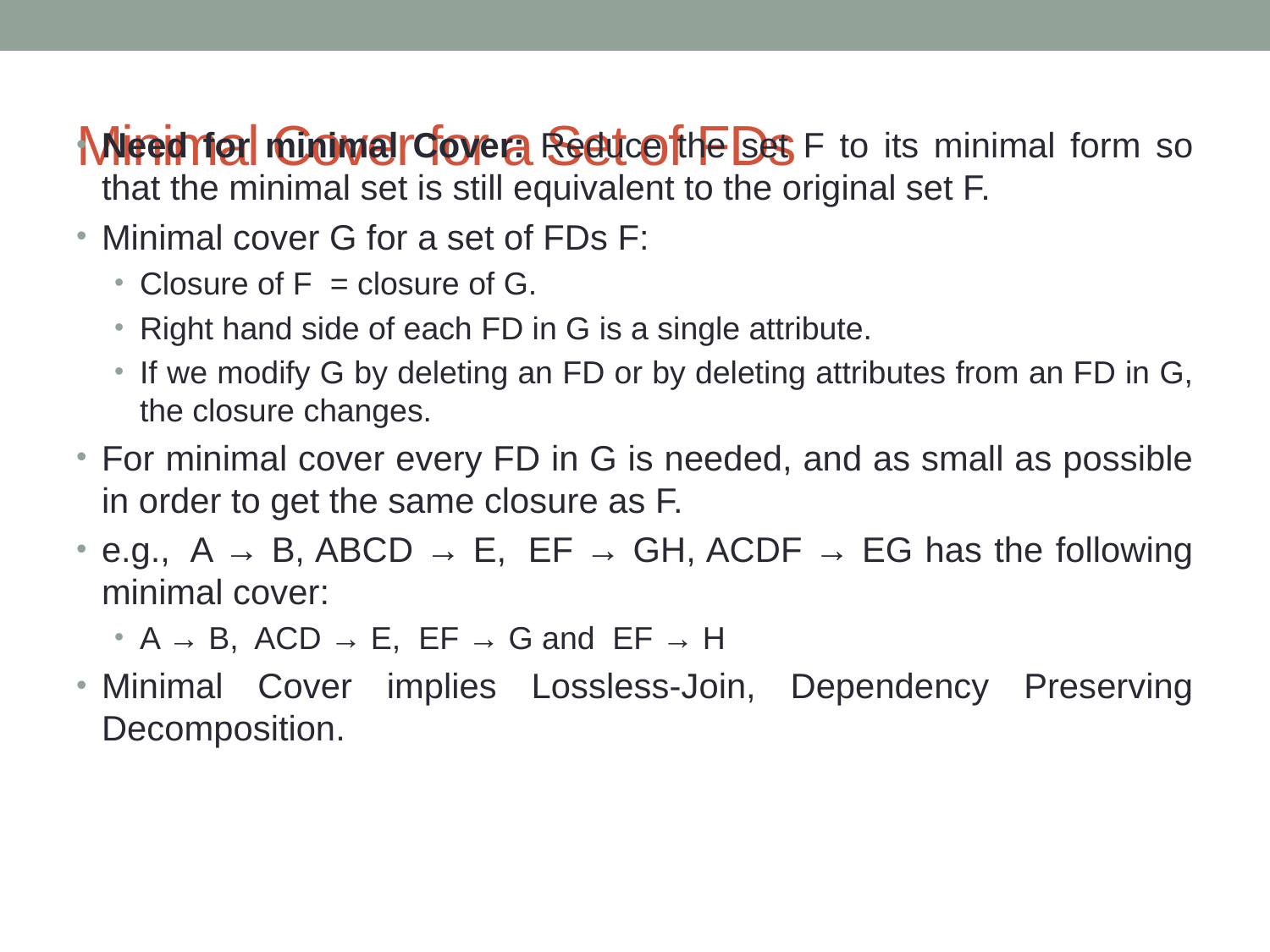

# Minimal Cover for a Set of FDs
Need for minimal Cover: Reduce the set F to its minimal form so that the minimal set is still equivalent to the original set F.
Minimal cover G for a set of FDs F:
Closure of F  = closure of G.
Right hand side of each FD in G is a single attribute.
If we modify G by deleting an FD or by deleting attributes from an FD in G, the closure changes.
For minimal cover every FD in G is needed, and as small as possible in order to get the same closure as F.
e.g.,  A → B, ABCD → E,  EF → GH, ACDF → EG has the following minimal cover:
A → B,  ACD → E,  EF → G and  EF → H
Minimal Cover implies Lossless-Join, Dependency Preserving Decomposition.